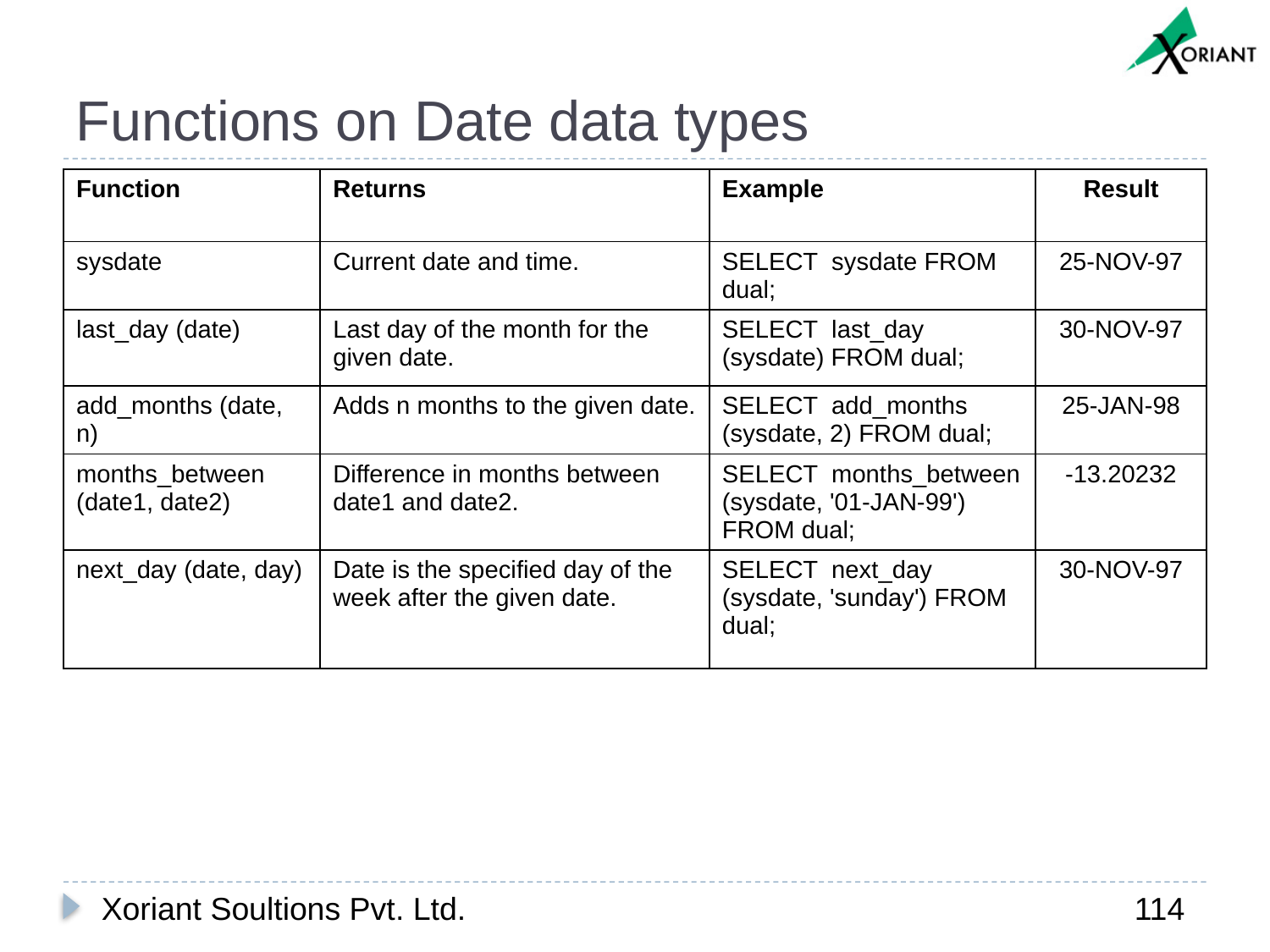

# Functions on Date data types
| Function | Returns | Example | Result |
| --- | --- | --- | --- |
| sysdate | Current date and time. | SELECT sysdate FROM dual; | 25-NOV-97 |
| last\_day (date) | Last day of the month for the given date. | SELECT last\_day (sysdate) FROM dual; | 30-NOV-97 |
| add\_months (date, n) | Adds n months to the given date. | SELECT add\_months (sysdate, 2) FROM dual; | 25-JAN-98 |
| months\_between (date1, date2) | Difference in months between date1 and date2. | SELECT months\_between (sysdate, '01-JAN-99') FROM dual; | -13.20232 |
| next\_day (date, day) | Date is the specified day of the week after the given date. | SELECT next\_day (sysdate, 'sunday') FROM dual; | 30-NOV-97 |
Xoriant Soultions Pvt. Ltd.
114